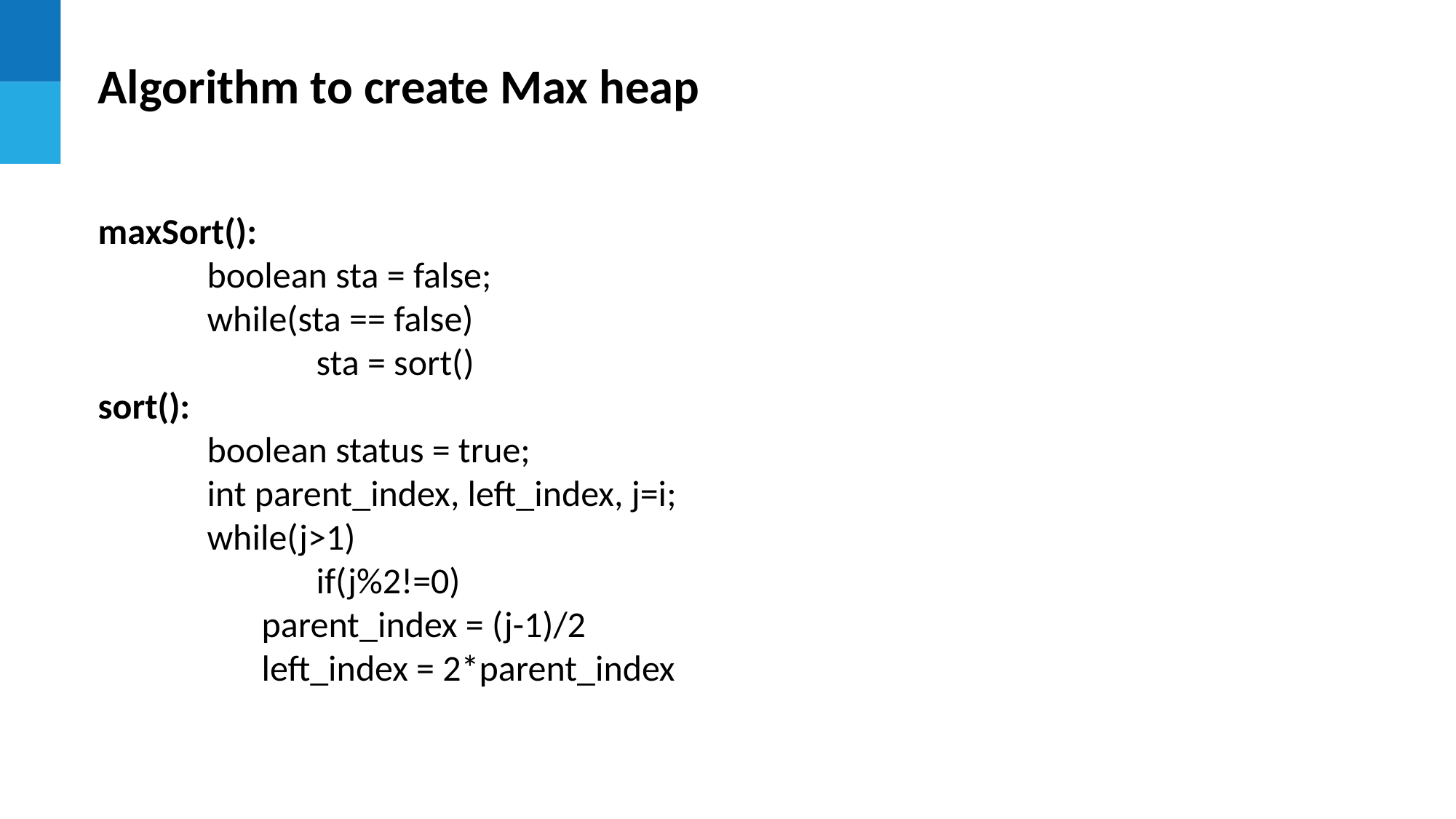

Algorithm to create Max heap
maxSort():
	boolean sta = false;
	while(sta == false)
		sta = sort()
sort():
	boolean status = true;
	int parent_index, left_index, j=i;
	while(j>1)
		if(j%2!=0)
	parent_index = (j-1)/2
	left_index = 2*parent_index